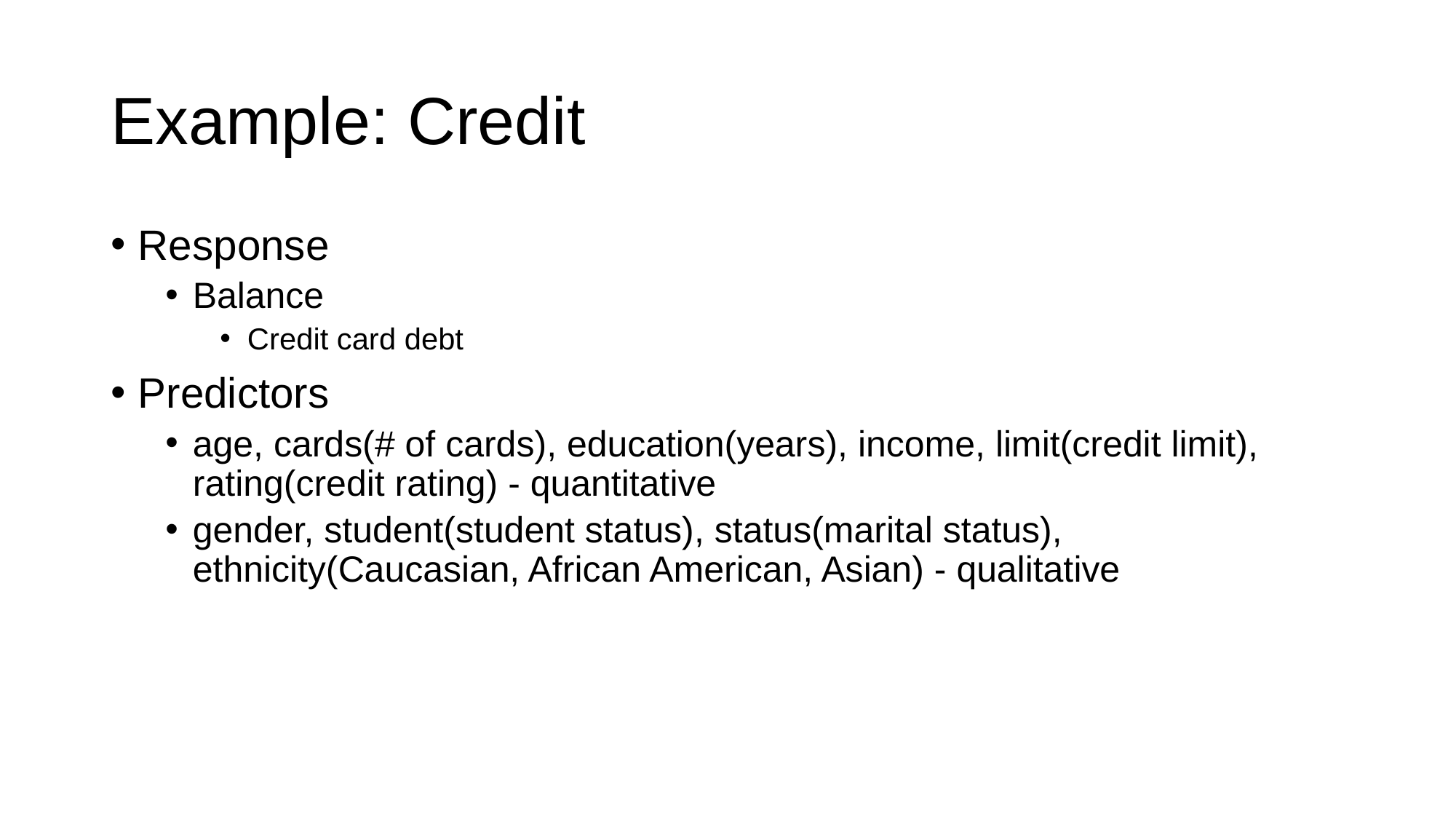

# Example: Credit
Response
Balance
Credit card debt
Predictors
age, cards(# of cards), education(years), income, limit(credit limit), rating(credit rating) - quantitative
gender, student(student status), status(marital status), ethnicity(Caucasian, African American, Asian) - qualitative